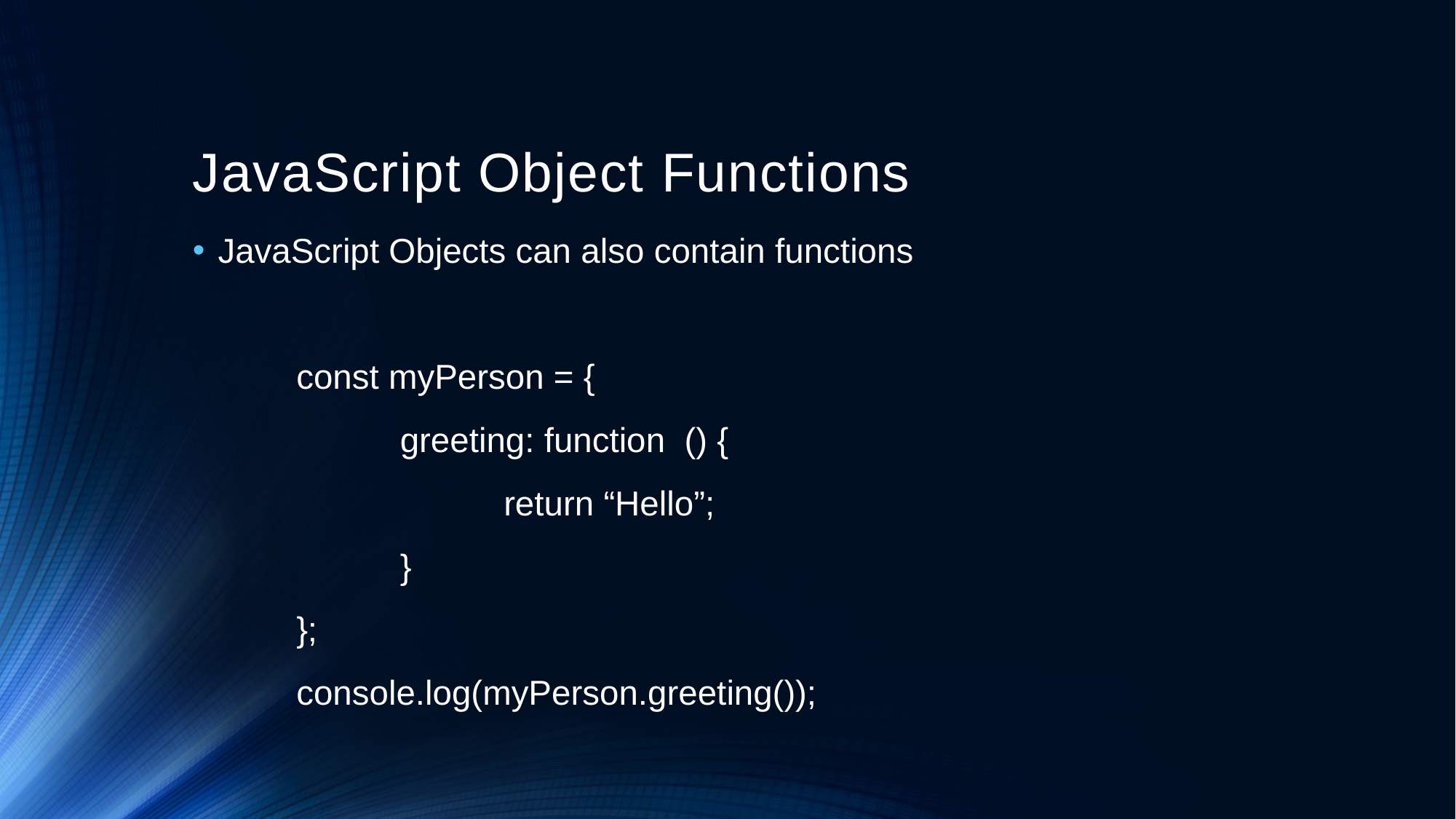

# JavaScript Object Functions
JavaScript Objects can also contain functions

	const myPerson = {
		greeting: function  () {
			return “Hello”;
		}
	};
	console.log(myPerson.greeting());